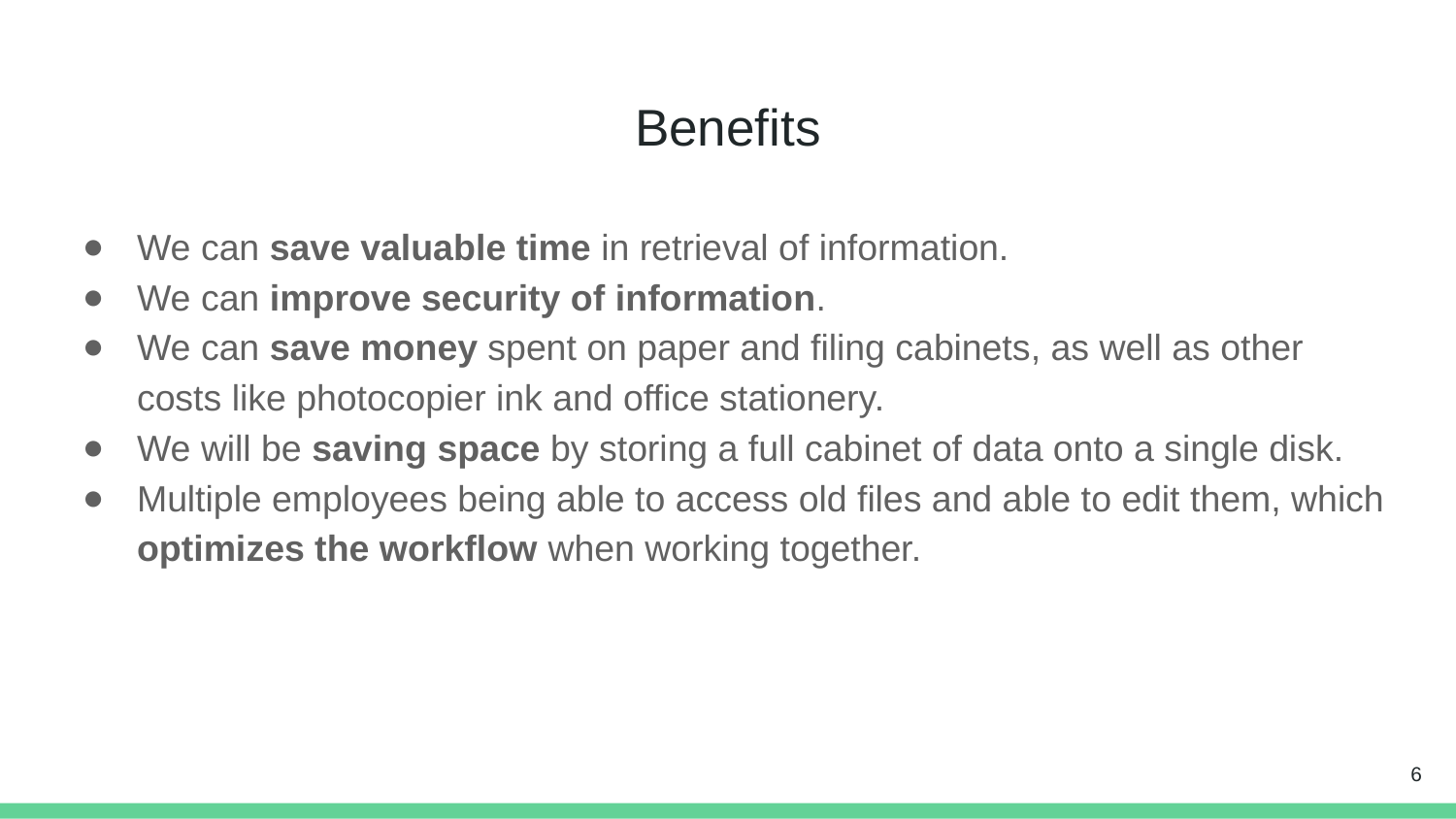

# Benefits
We can save valuable time in retrieval of information.
We can improve security of information.
We can save money spent on paper and filing cabinets, as well as other costs like photocopier ink and office stationery.
We will be saving space by storing a full cabinet of data onto a single disk.
Multiple employees being able to access old files and able to edit them, which optimizes the workflow when working together.
6